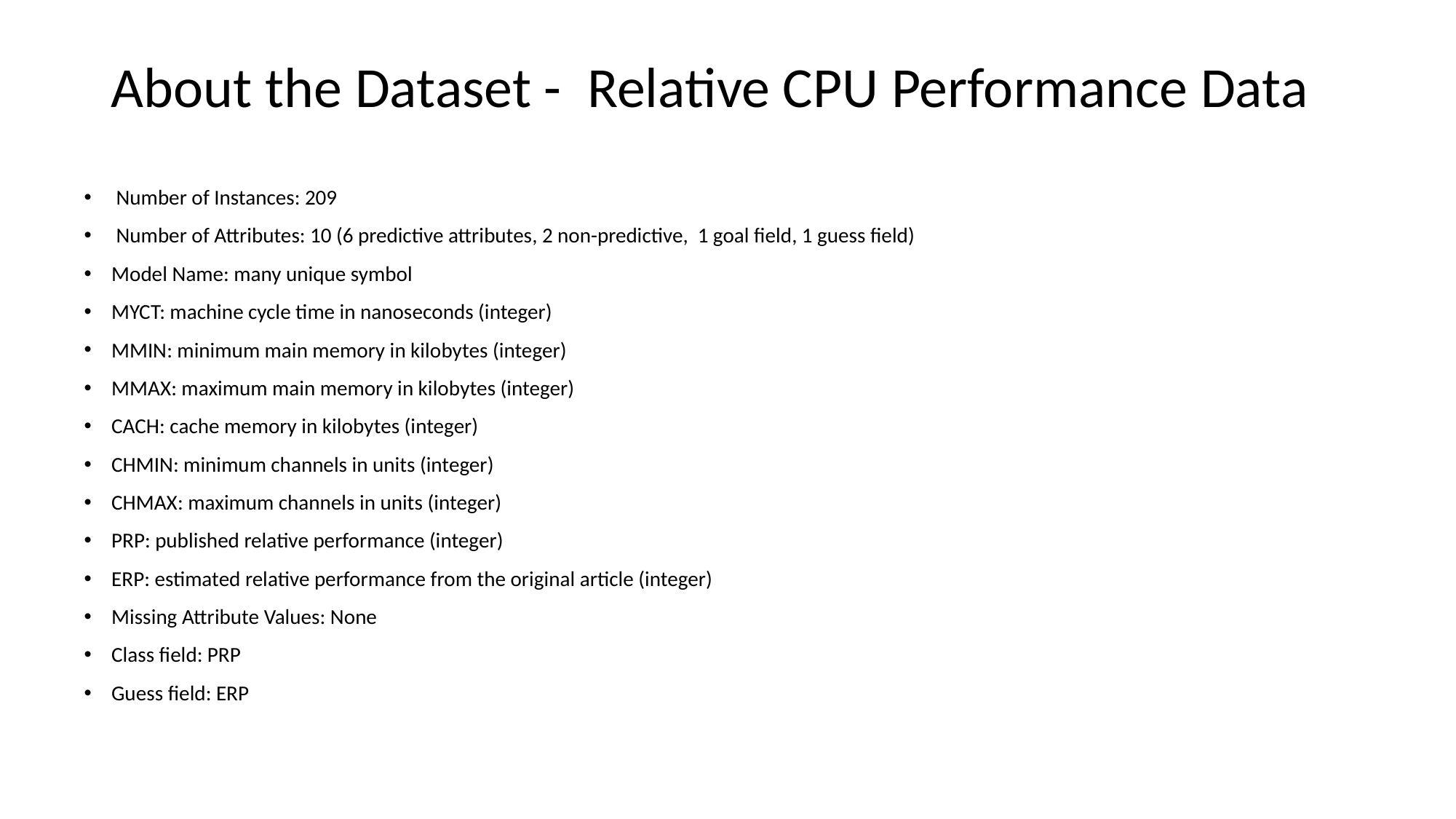

# About the Dataset -  Relative CPU Performance Data
 Number of Instances: 209
 Number of Attributes: 10 (6 predictive attributes, 2 non-predictive,  1 goal field, 1 guess field)
Model Name: many unique symbol
MYCT: machine cycle time in nanoseconds (integer)
MMIN: minimum main memory in kilobytes (integer)
MMAX: maximum main memory in kilobytes (integer)
CACH: cache memory in kilobytes (integer)
CHMIN: minimum channels in units (integer)
CHMAX: maximum channels in units (integer)
PRP: published relative performance (integer)
ERP: estimated relative performance from the original article (integer)
Missing Attribute Values: None
Class field: PRP
Guess field: ERP